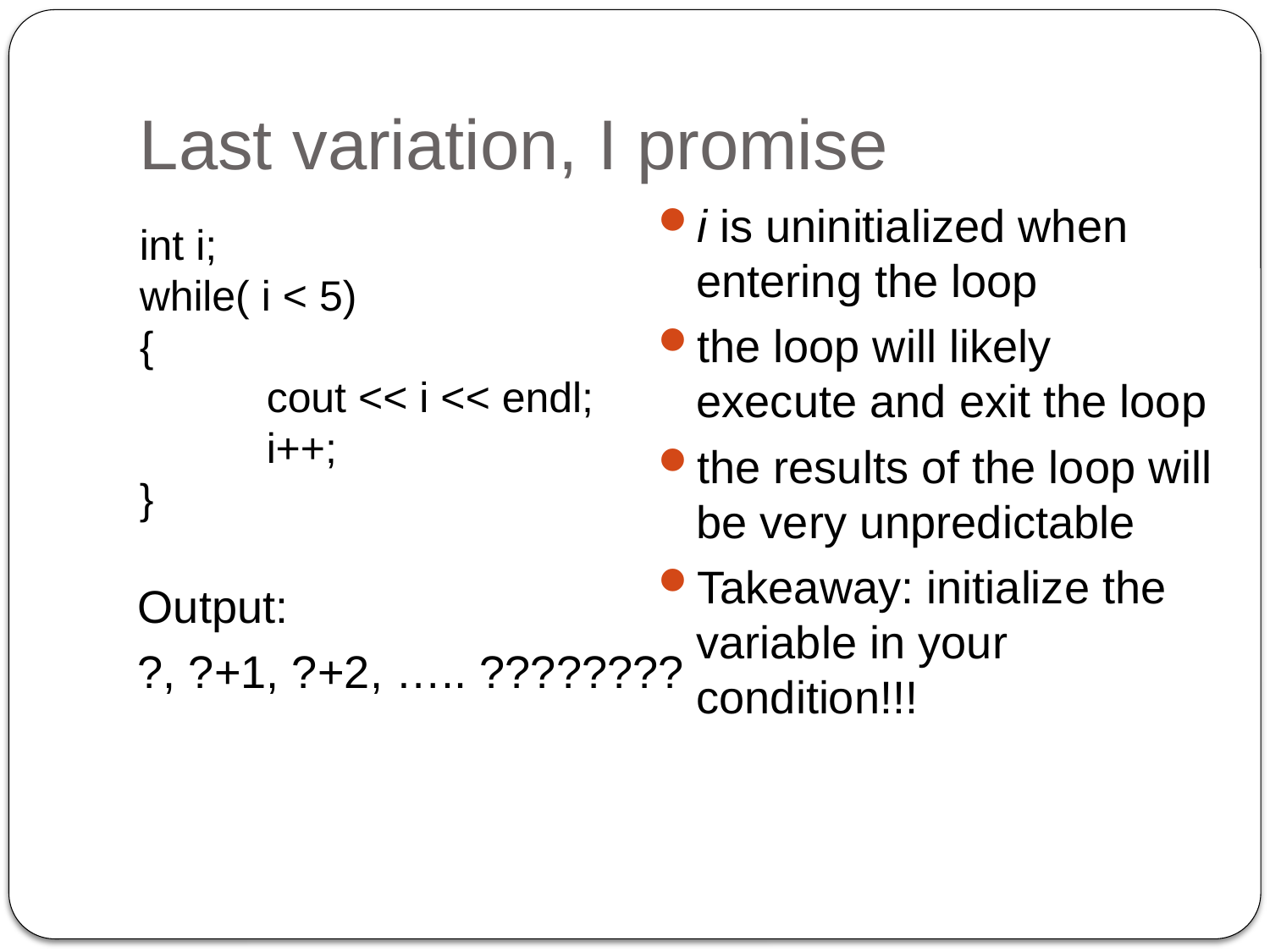

# Last variation, I promise
i is uninitialized when entering the loop
the loop will likely execute and exit the loop
the results of the loop will be very unpredictable
Takeaway: initialize the variable in your condition!!!
int i;
while( i < 5)
{
	cout << i << endl;
	i++;
}
Output:
?, ?+1, ?+2, ….. ????????